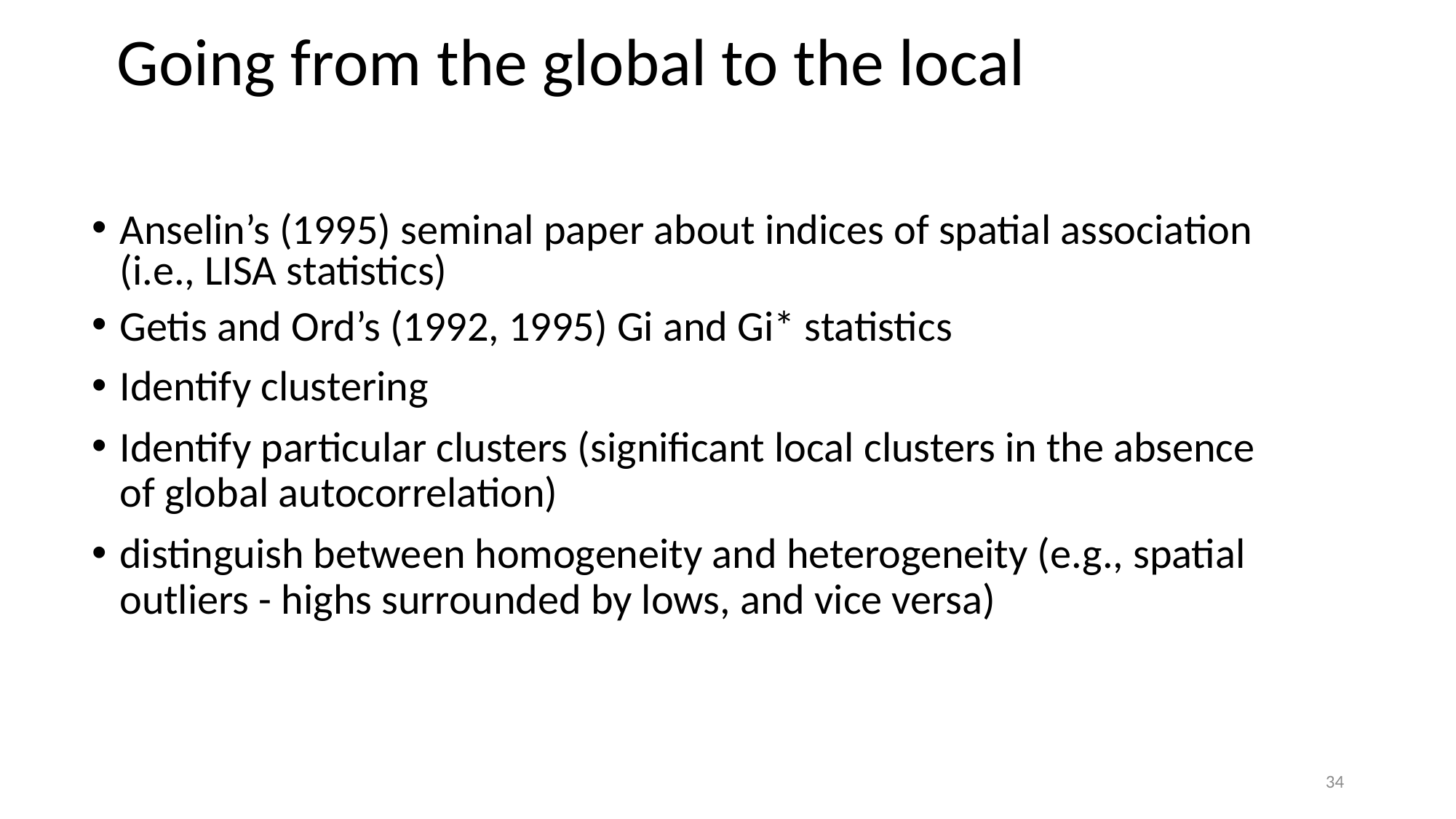

# Going from the global to the local
Anselin’s (1995) seminal paper about indices of spatial association (i.e., LISA statistics)
Getis and Ord’s (1992, 1995) Gi and Gi* statistics
Identify clustering
Identify particular clusters (significant local clusters in the absence of global autocorrelation)
distinguish between homogeneity and heterogeneity (e.g., spatial outliers - highs surrounded by lows, and vice versa)
34